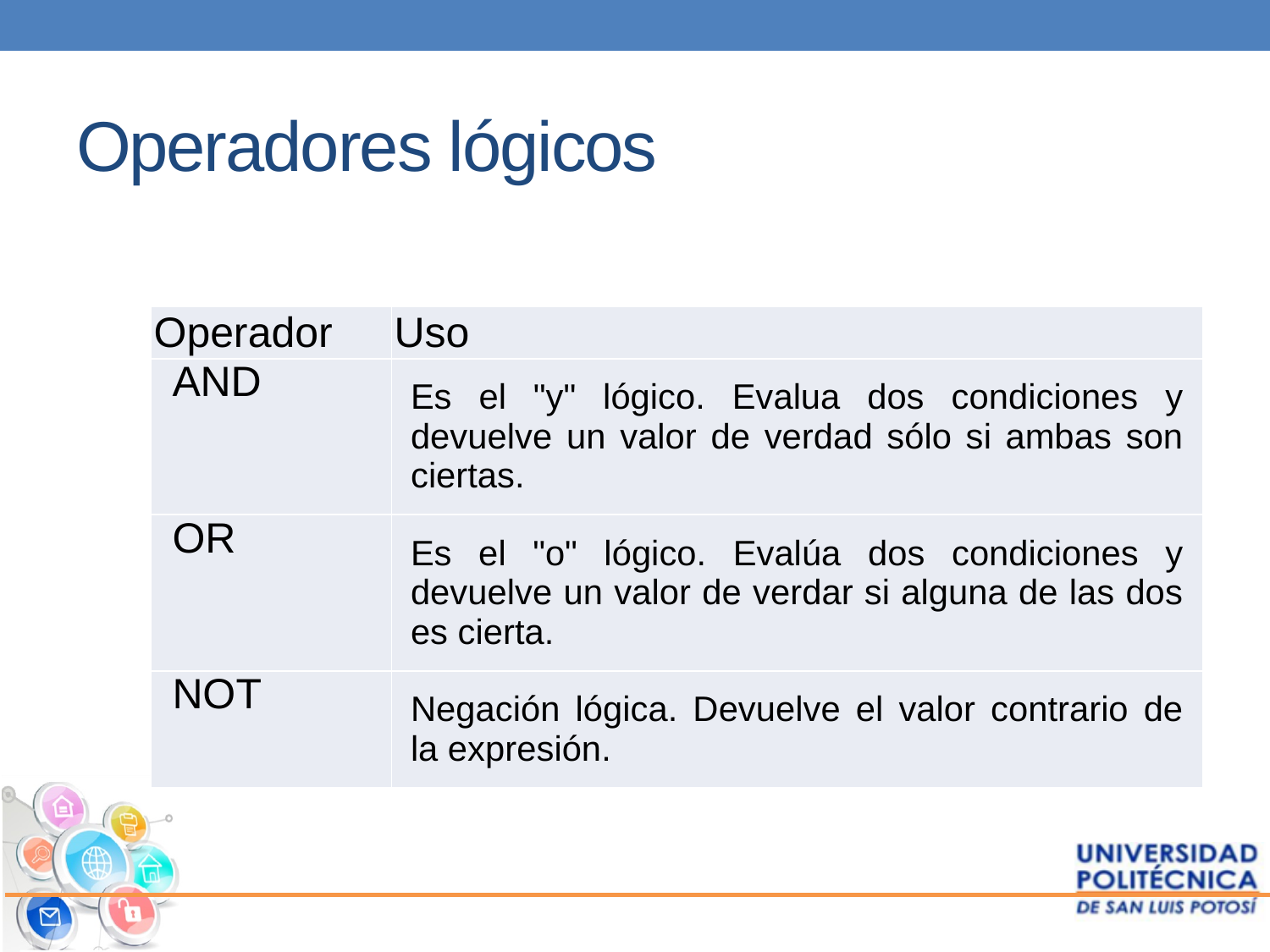

# Operadores lógicos
| Operador | Uso |
| --- | --- |
| AND | Es el "y" lógico. Evalua dos condiciones y devuelve un valor de verdad sólo si ambas son ciertas. |
| OR | Es el "o" lógico. Evalúa dos condiciones y devuelve un valor de verdar si alguna de las dos es cierta. |
| NOT | Negación lógica. Devuelve el valor contrario de la expresión. |